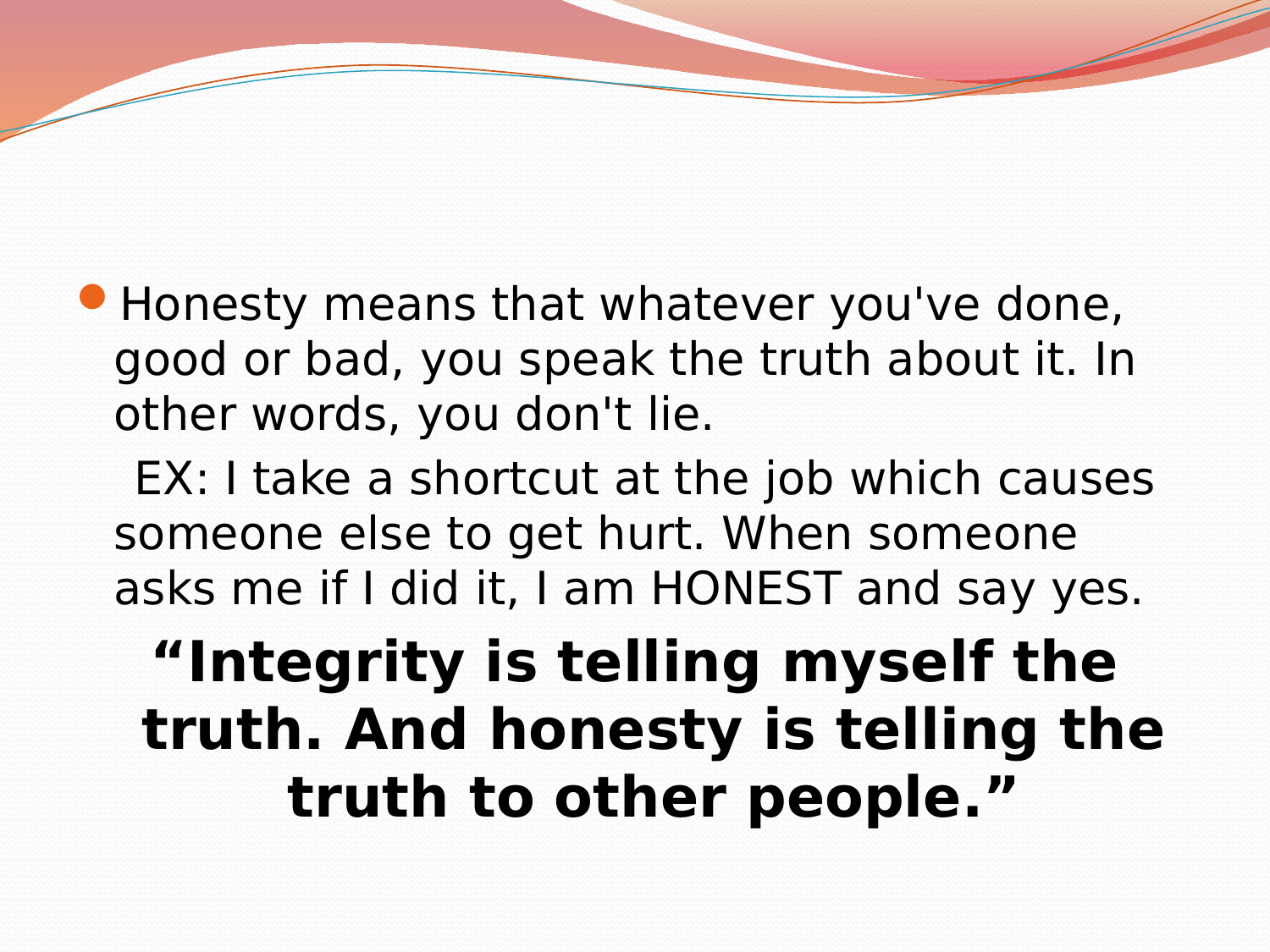

#
Honesty means that whatever you've done, good or bad, you speak the truth about it. In other words, you don't lie.
    EX: I take a shortcut at the job which causes someone else to get hurt. When someone asks me if I did it, I am HONEST and say yes.
“Integrity is telling myself the truth. And honesty is telling the truth to other people.”